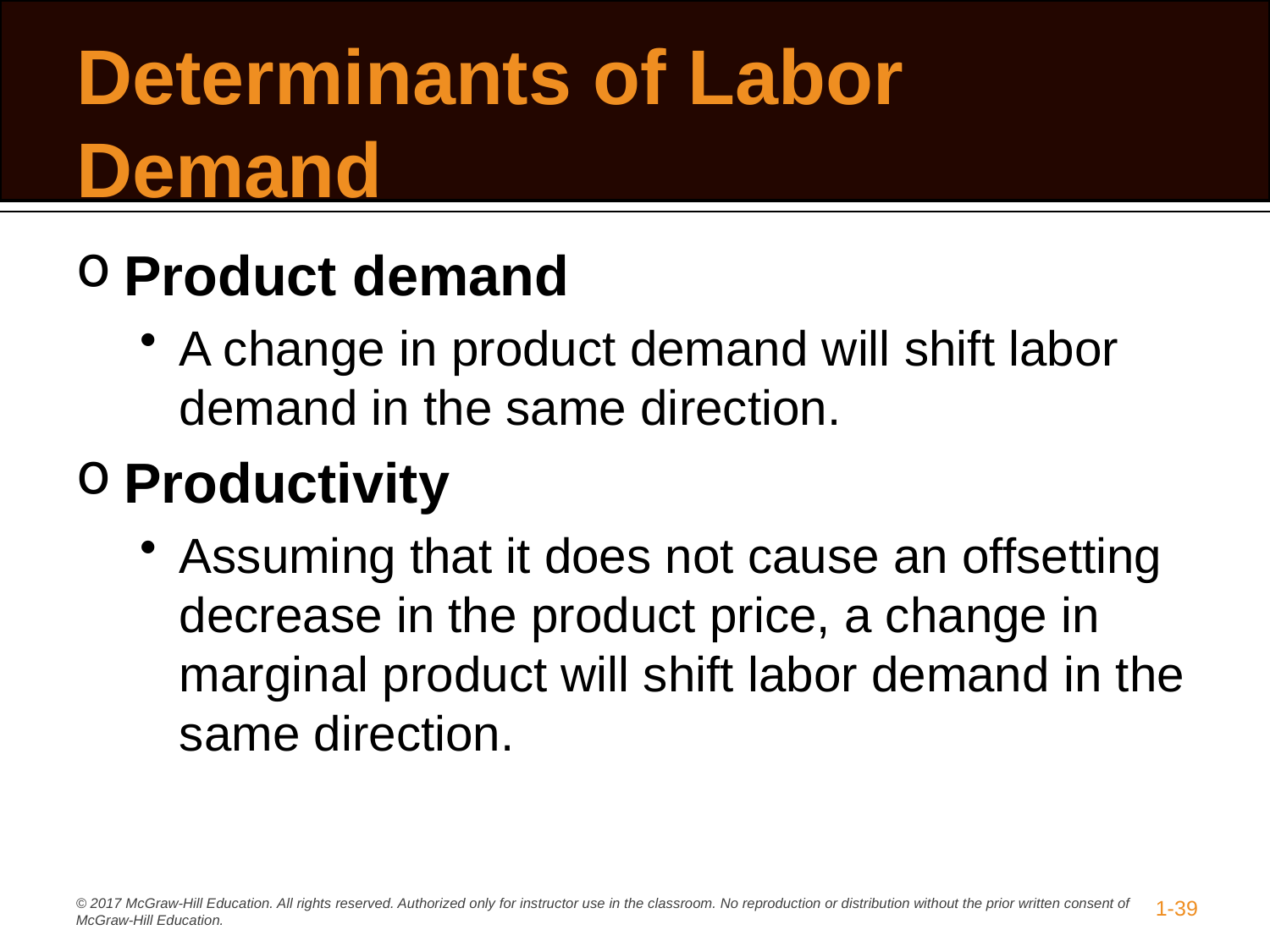

# Determinants of Labor Demand
Product demand
A change in product demand will shift labor demand in the same direction.
Productivity
Assuming that it does not cause an offsetting decrease in the product price, a change in marginal product will shift labor demand in the same direction.